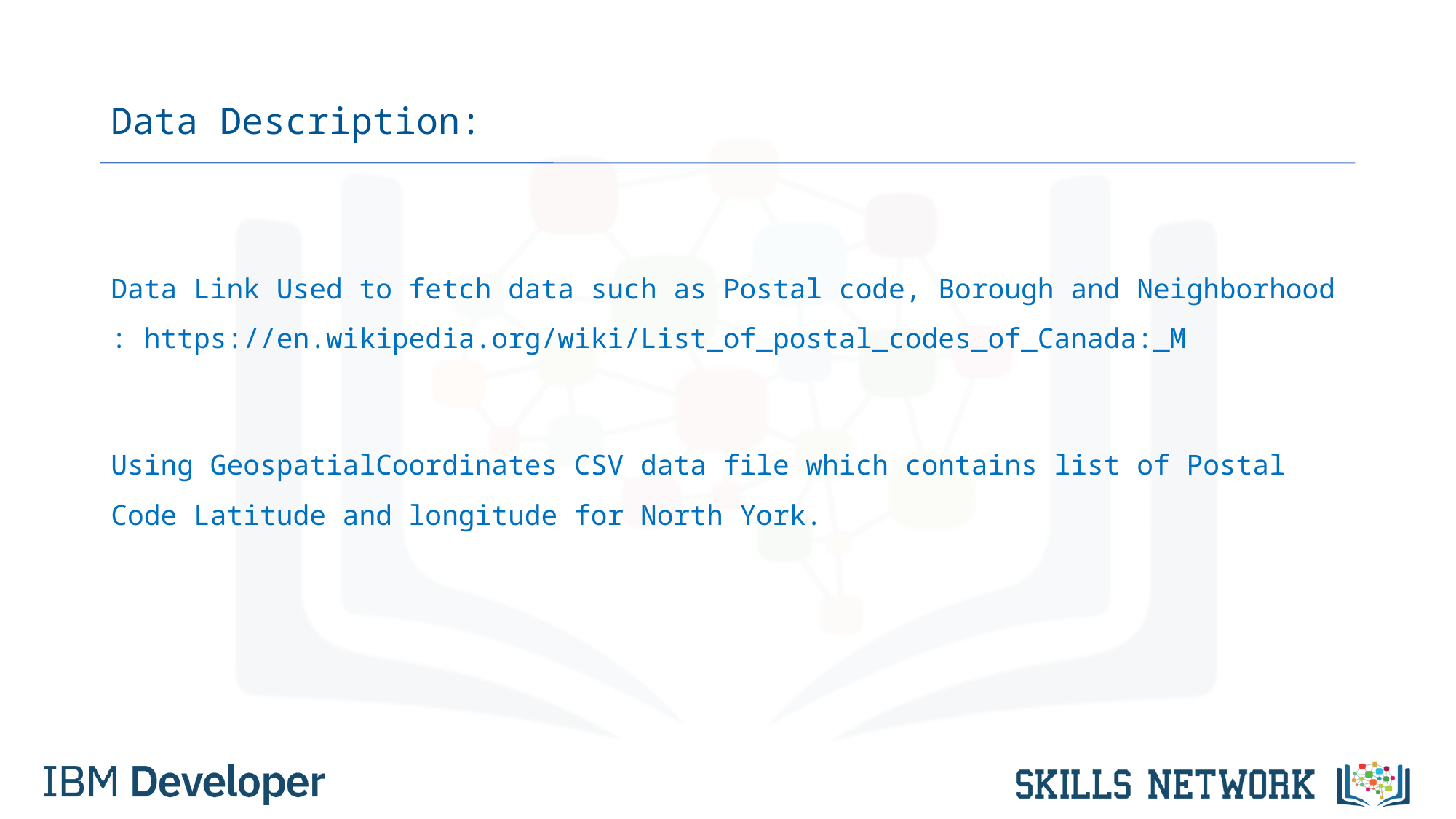

# Data Description:

Data Link Used to fetch data such as Postal code, Borough and Neighborhood : https://en.wikipedia.org/wiki/List_of_postal_codes_of_Canada:_M

Using GeospatialCoordinates CSV data file which contains list of Postal Code Latitude and longitude for North York.